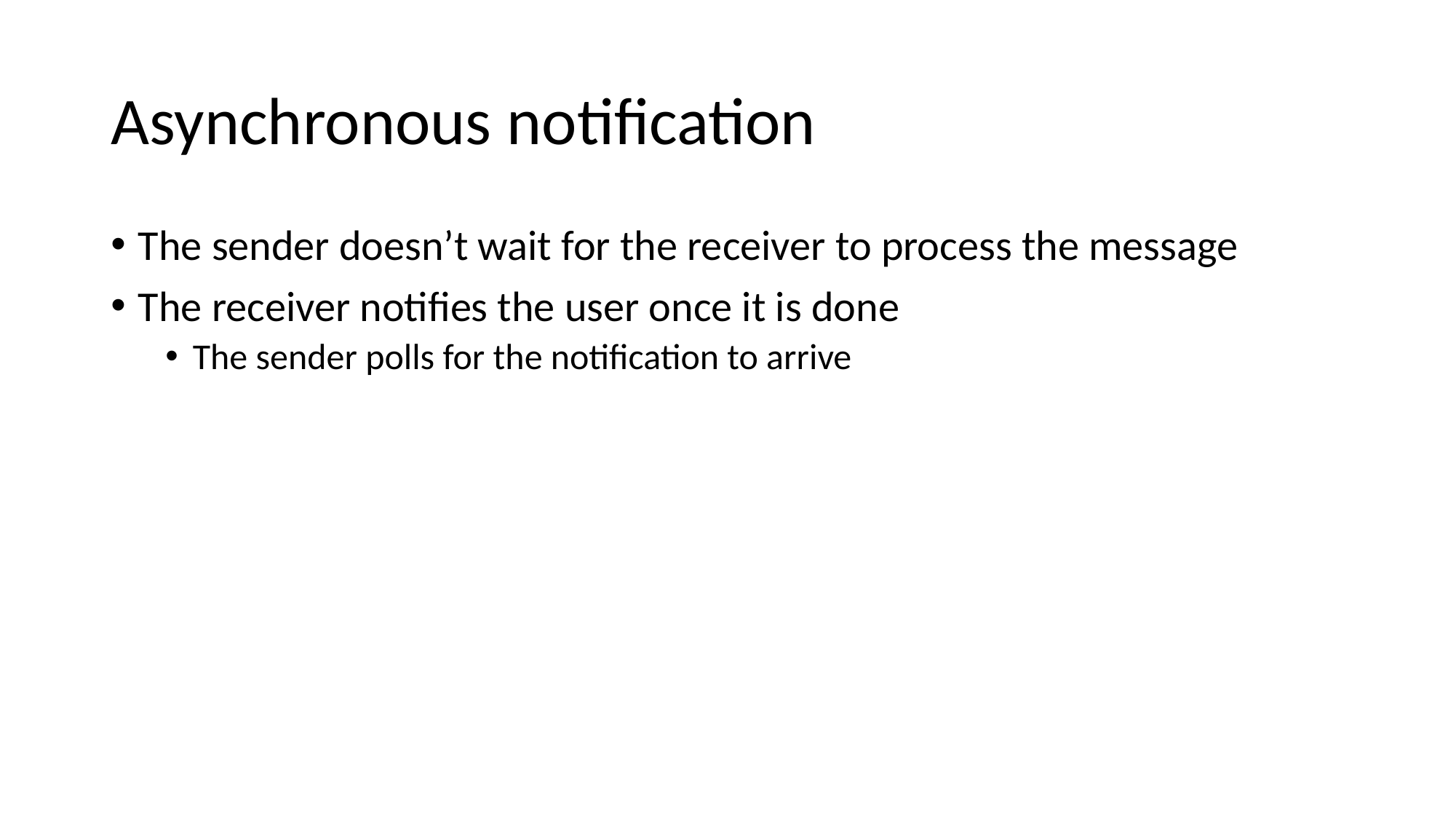

# Asynchronous notification
The sender doesn’t wait for the receiver to process the message
The receiver notifies the user once it is done
The sender polls for the notification to arrive